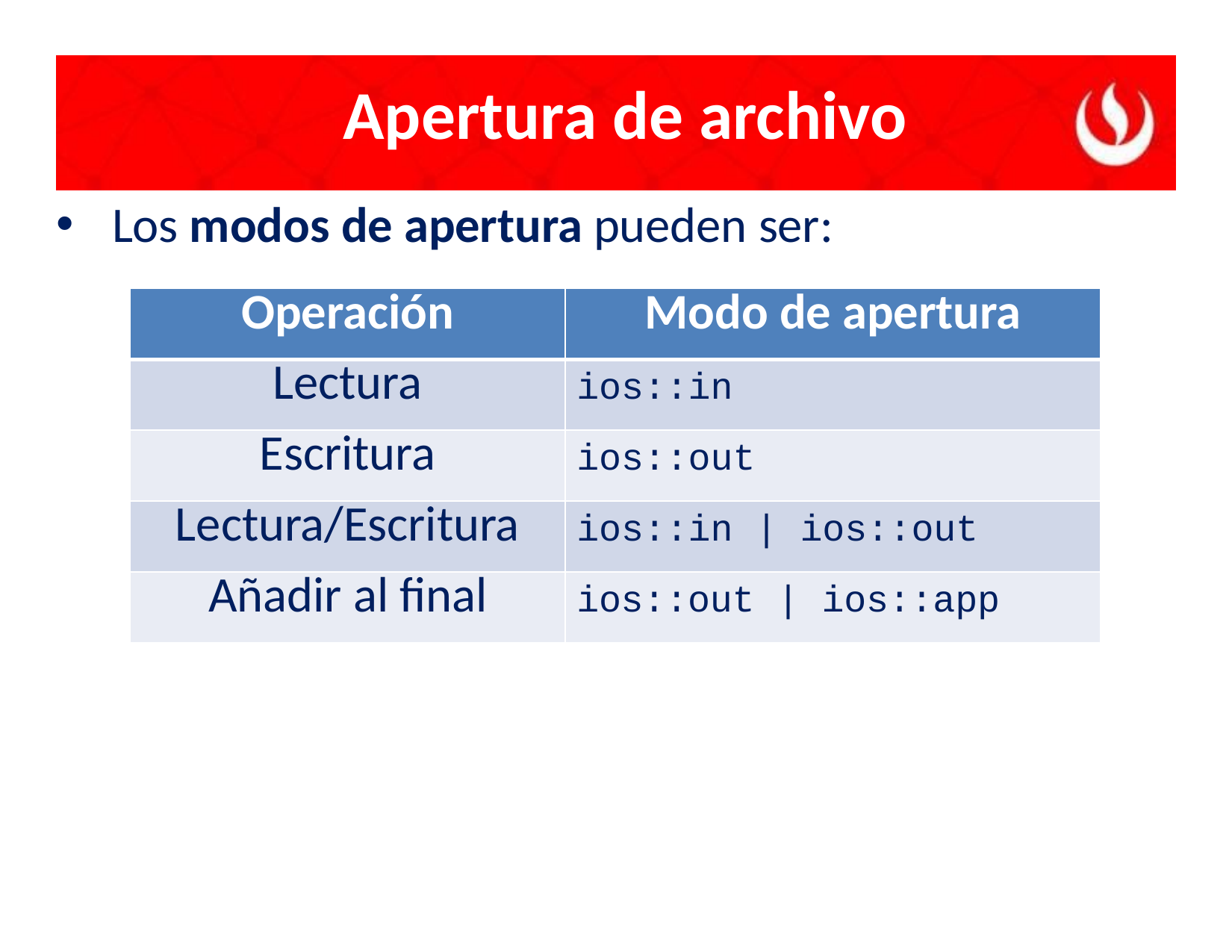

# Apertura de archivo
Los modos de apertura pueden ser:
| Operación | Modo de apertura |
| --- | --- |
| Lectura | ios::in |
| Escritura | ios::out |
| Lectura/Escritura | ios::in | ios::out |
| Añadir al final | ios::out | ios::app |